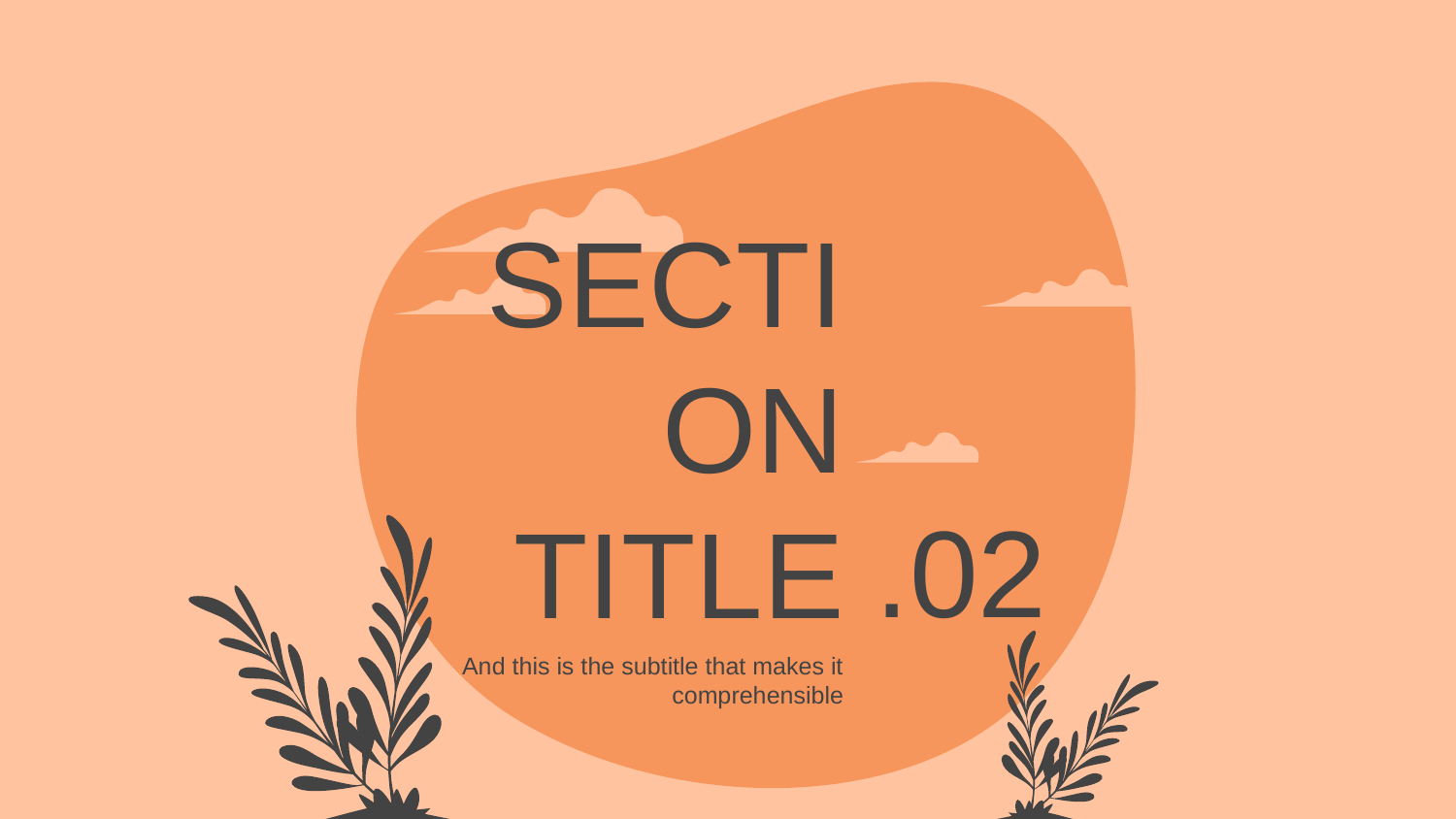

.02

SECTION TITLE

And this is the subtitle that makes it comprehensible